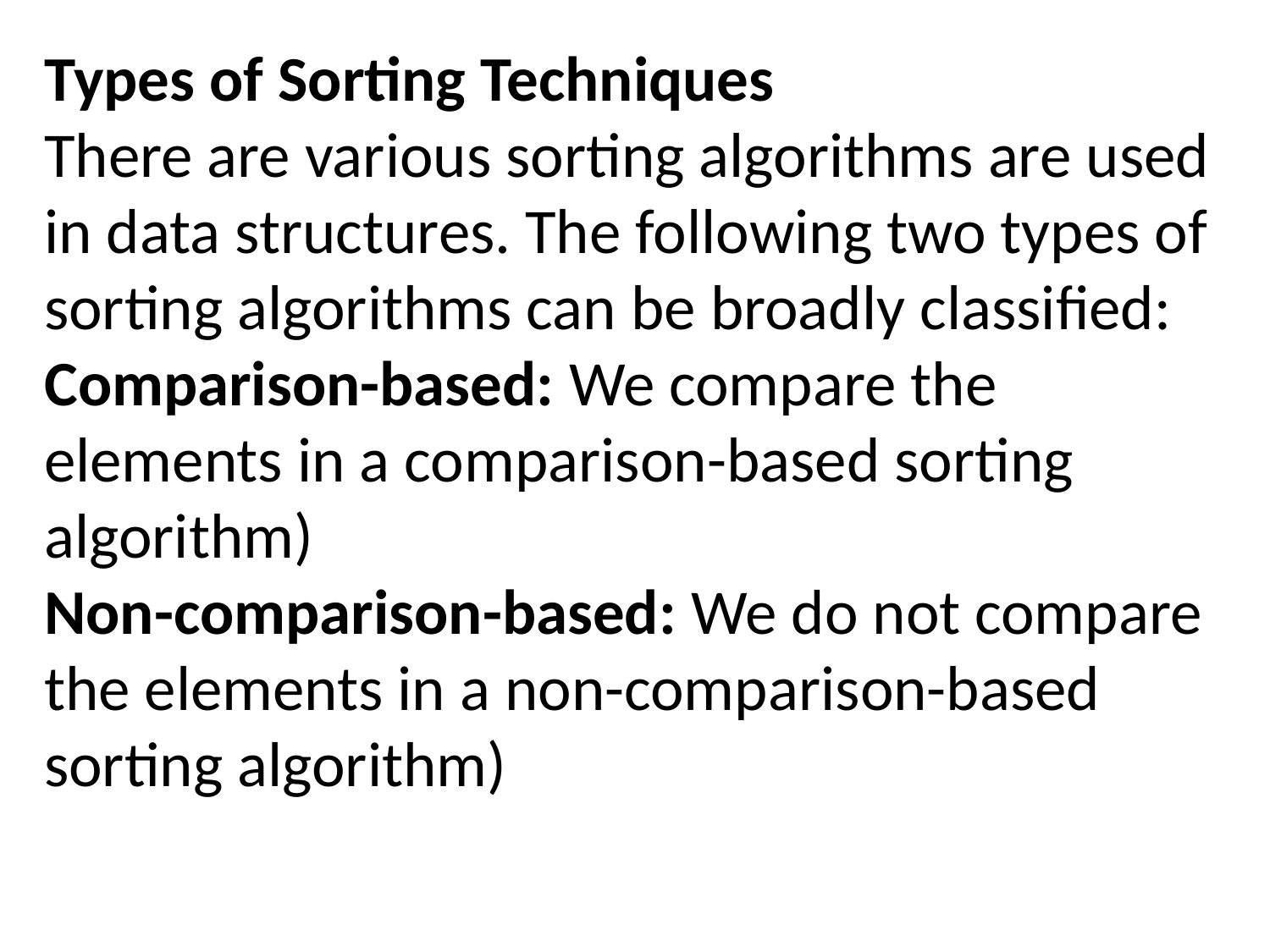

Types of Sorting Techniques
There are various sorting algorithms are used in data structures. The following two types of sorting algorithms can be broadly classified:
Comparison-based: We compare the elements in a comparison-based sorting algorithm)
Non-comparison-based: We do not compare the elements in a non-comparison-based sorting algorithm)